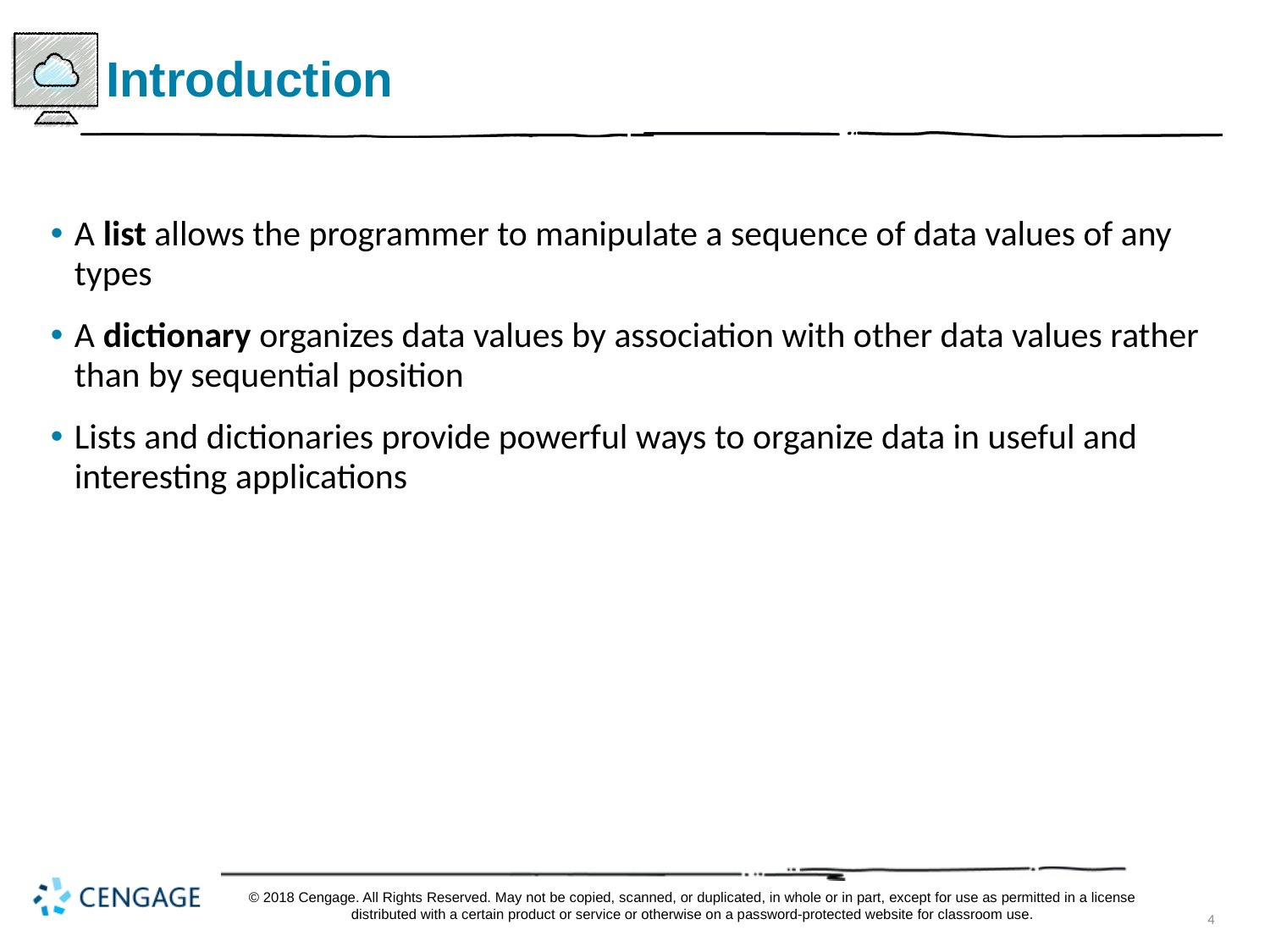

# Introduction
A list allows the programmer to manipulate a sequence of data values of any types
A dictionary organizes data values by association with other data values rather than by sequential position
Lists and dictionaries provide powerful ways to organize data in useful and interesting applications
© 2018 Cengage. All Rights Reserved. May not be copied, scanned, or duplicated, in whole or in part, except for use as permitted in a license distributed with a certain product or service or otherwise on a password-protected website for classroom use.